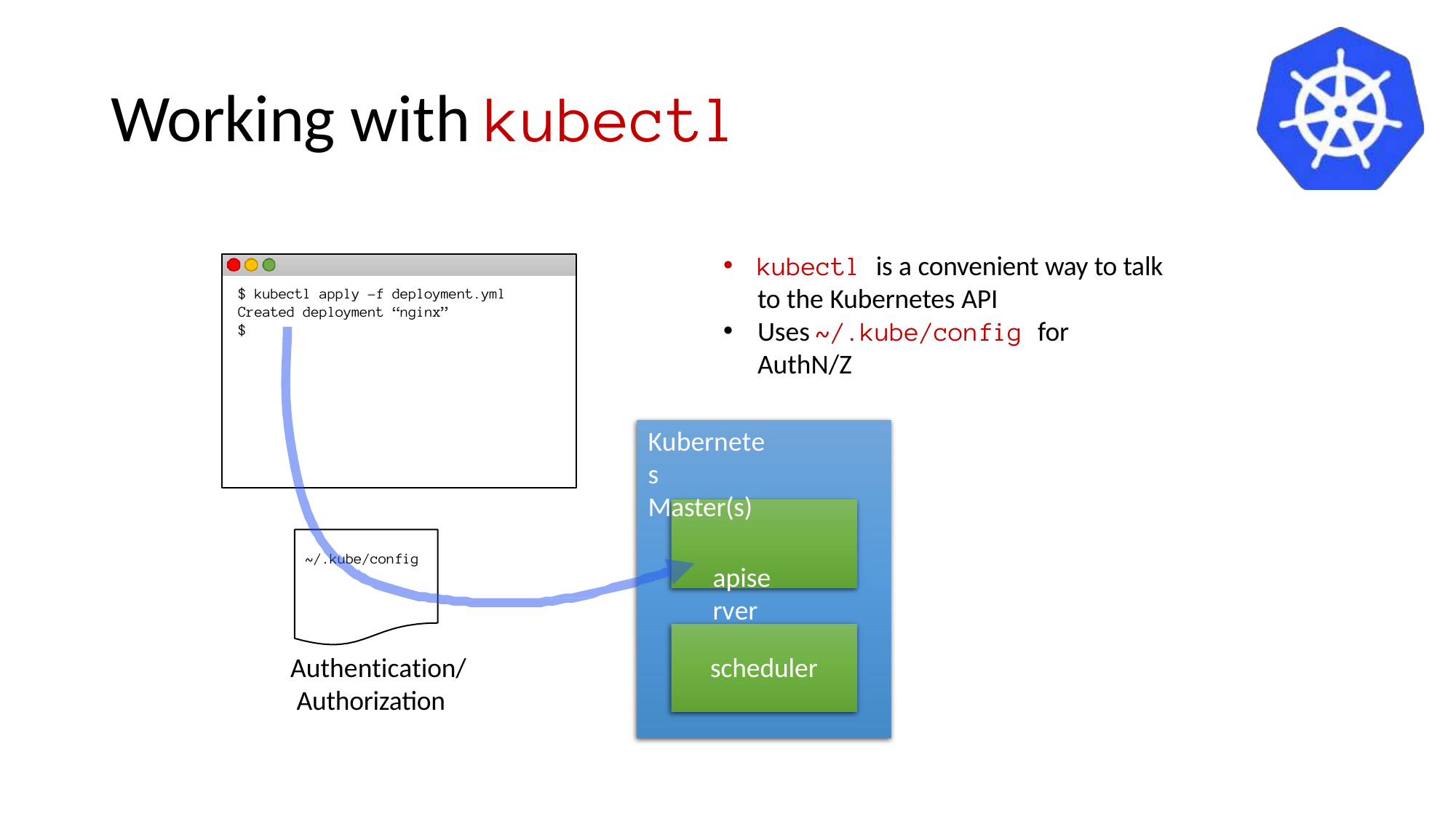

# Working with kubectl
kubectl is a convenient way to talk
to the Kubernetes API
Uses ~/.kube/config for AuthN/Z

$ kubectl apply -f deployment.yml  Created deployment “nginx”
$

Kubernetes  Master(s)

apiserver

~/.kube/config

scheduler
Authentication/  Authorization